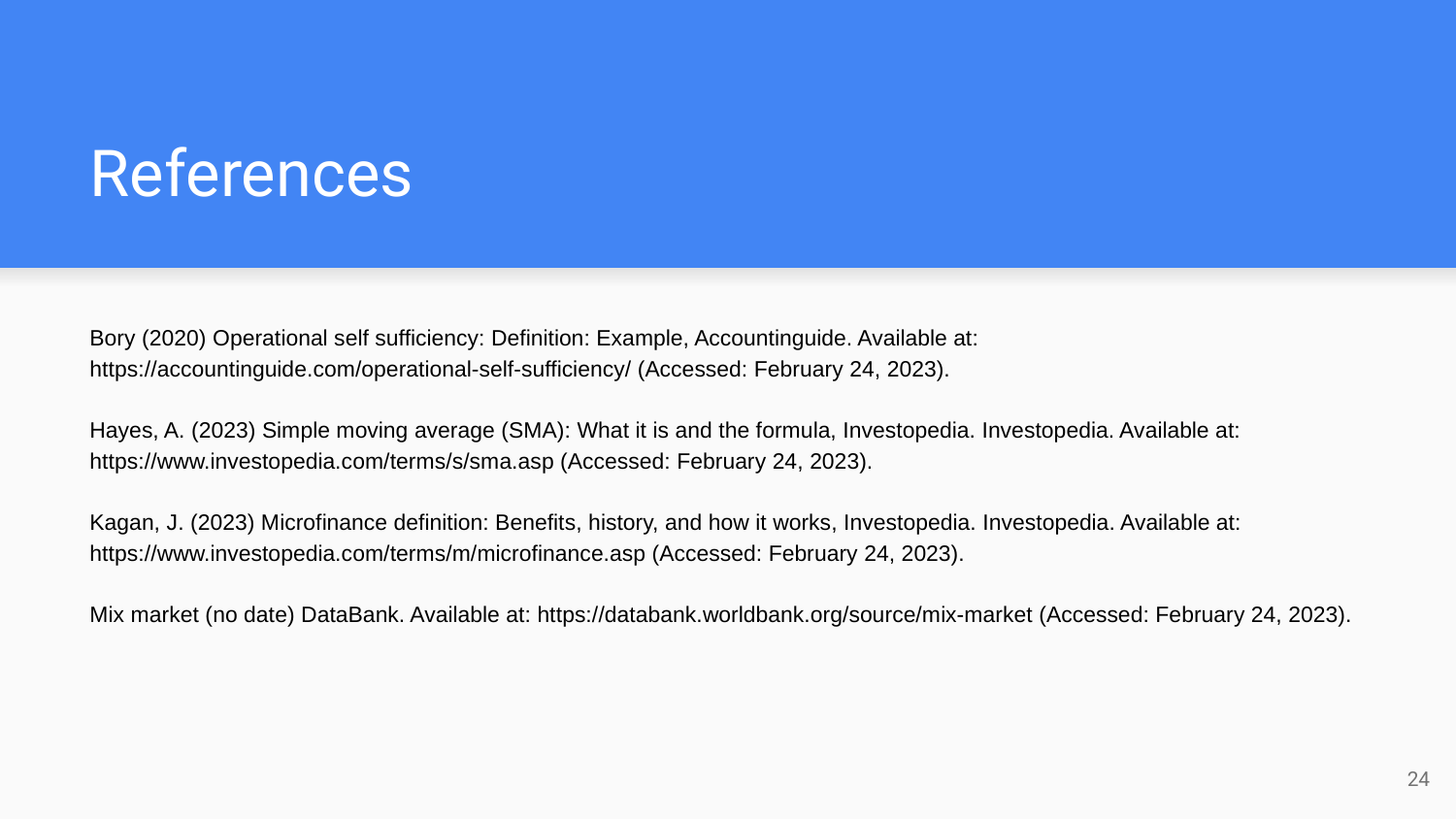

# References

Bory (2020) Operational self sufficiency: Definition: Example, Accountinguide. Available at: https://accountinguide.com/operational-self-sufficiency/ (Accessed: February 24, 2023).

Hayes, A. (2023) Simple moving average (SMA): What it is and the formula, Investopedia. Investopedia. Available at: https://www.investopedia.com/terms/s/sma.asp (Accessed: February 24, 2023).

Kagan, J. (2023) Microfinance definition: Benefits, history, and how it works, Investopedia. Investopedia. Available at: https://www.investopedia.com/terms/m/microfinance.asp (Accessed: February 24, 2023).

Mix market (no date) DataBank. Available at: https://databank.worldbank.org/source/mix-market (Accessed: February 24, 2023).
24